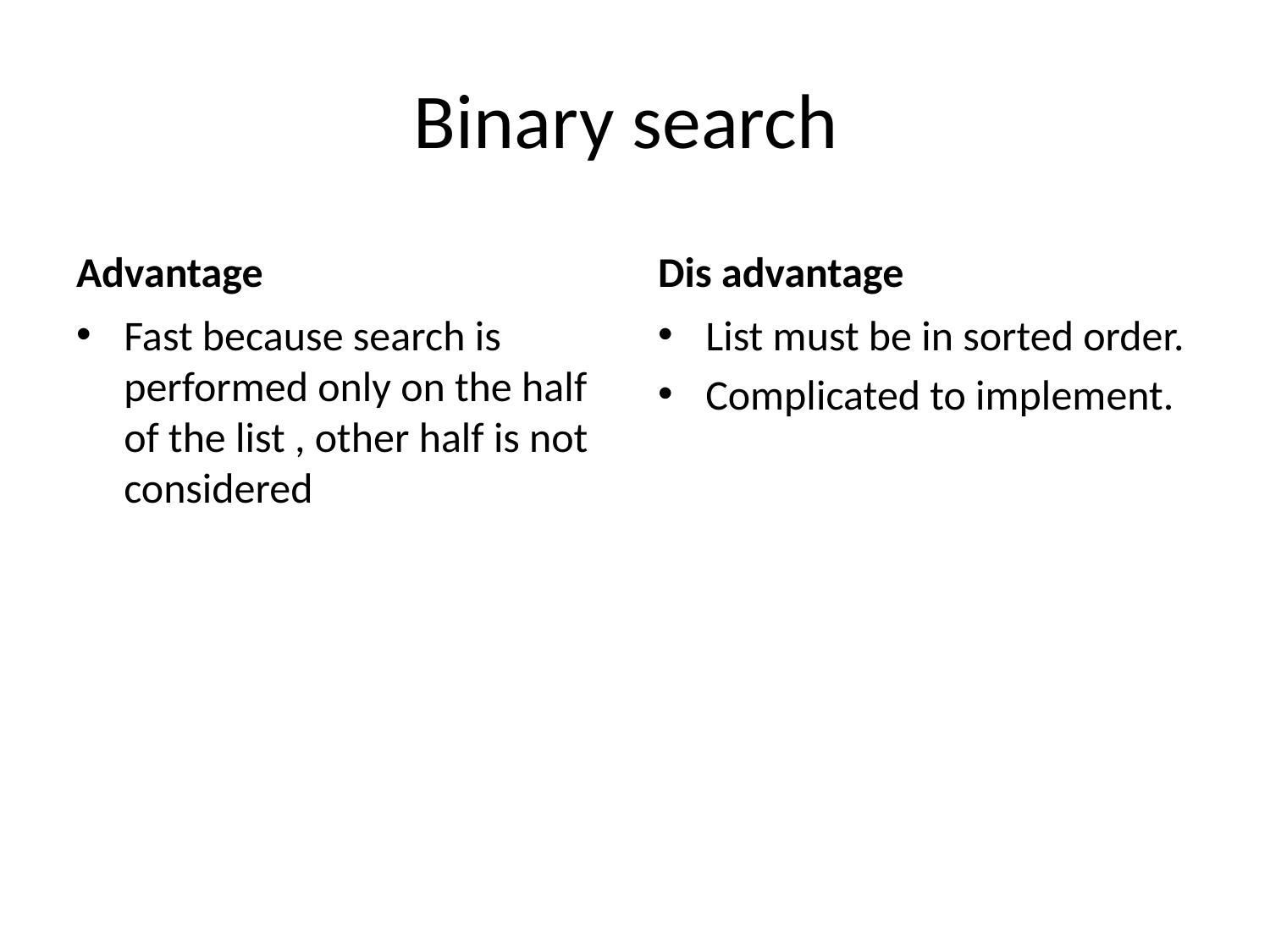

# Binary search
Advantage
Dis advantage
Fast because search is performed only on the half of the list , other half is not considered
List must be in sorted order.
Complicated to implement.